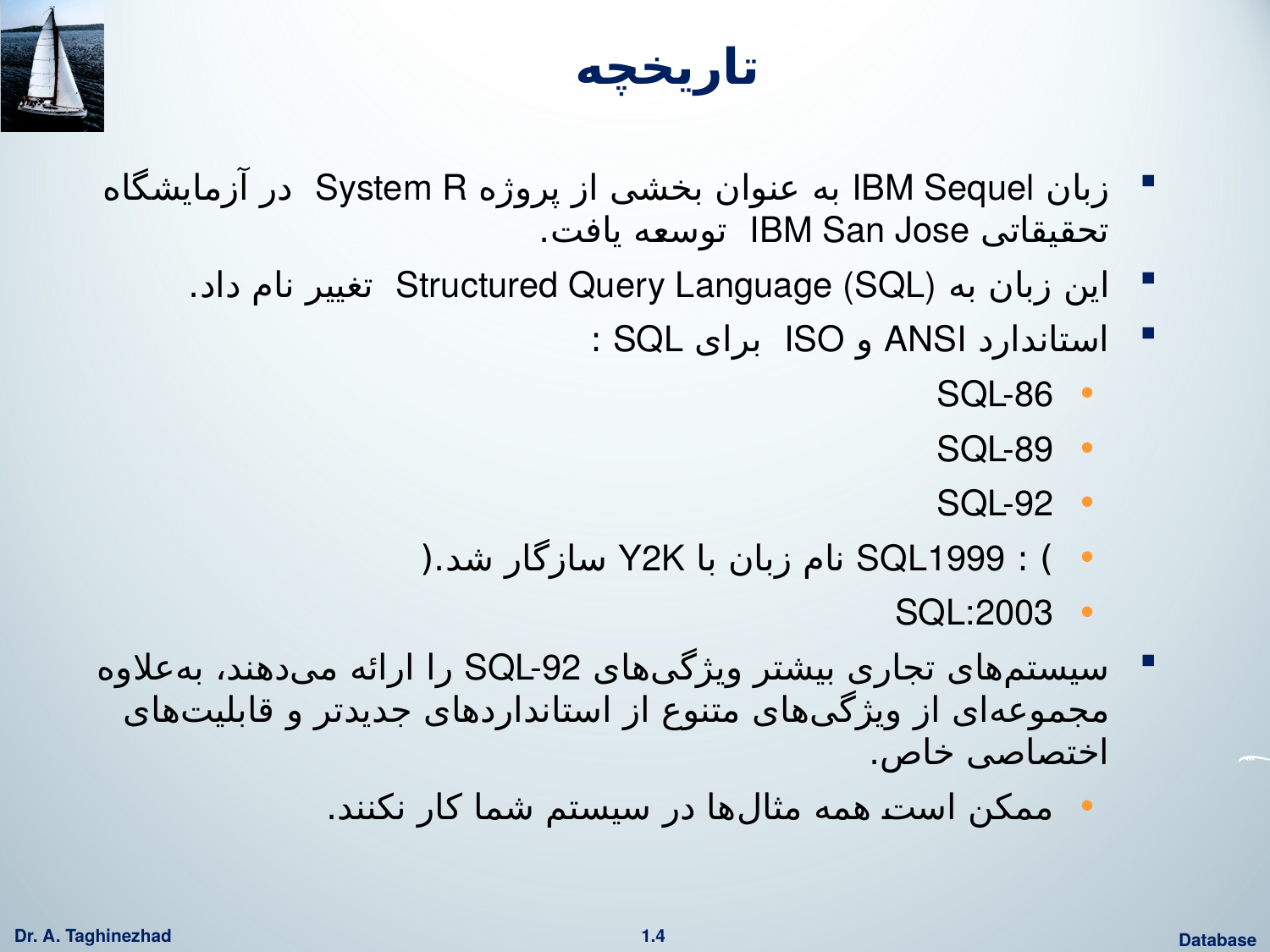

# تاریخچه
زبان IBM Sequel به عنوان بخشی از پروژه System R  در آزمایشگاه تحقیقاتی IBM San Jose  توسعه یافت.
این زبان به Structured Query Language (SQL)  تغییر نام داد.
استاندارد ANSI و ISO  برای SQL :
SQL-86
SQL-89
SQL-92
) : SQL1999 نام زبان با Y2K سازگار شد.(
SQL:2003
سیستم‌های تجاری بیشتر ویژگی‌های SQL-92 را ارائه می‌دهند، به‌علاوه مجموعه‌ای از ویژگی‌های متنوع از استانداردهای جدیدتر و قابلیت‌های اختصاصی خاص.
ممکن است همه مثال‌ها در سیستم شما کار نکنند.